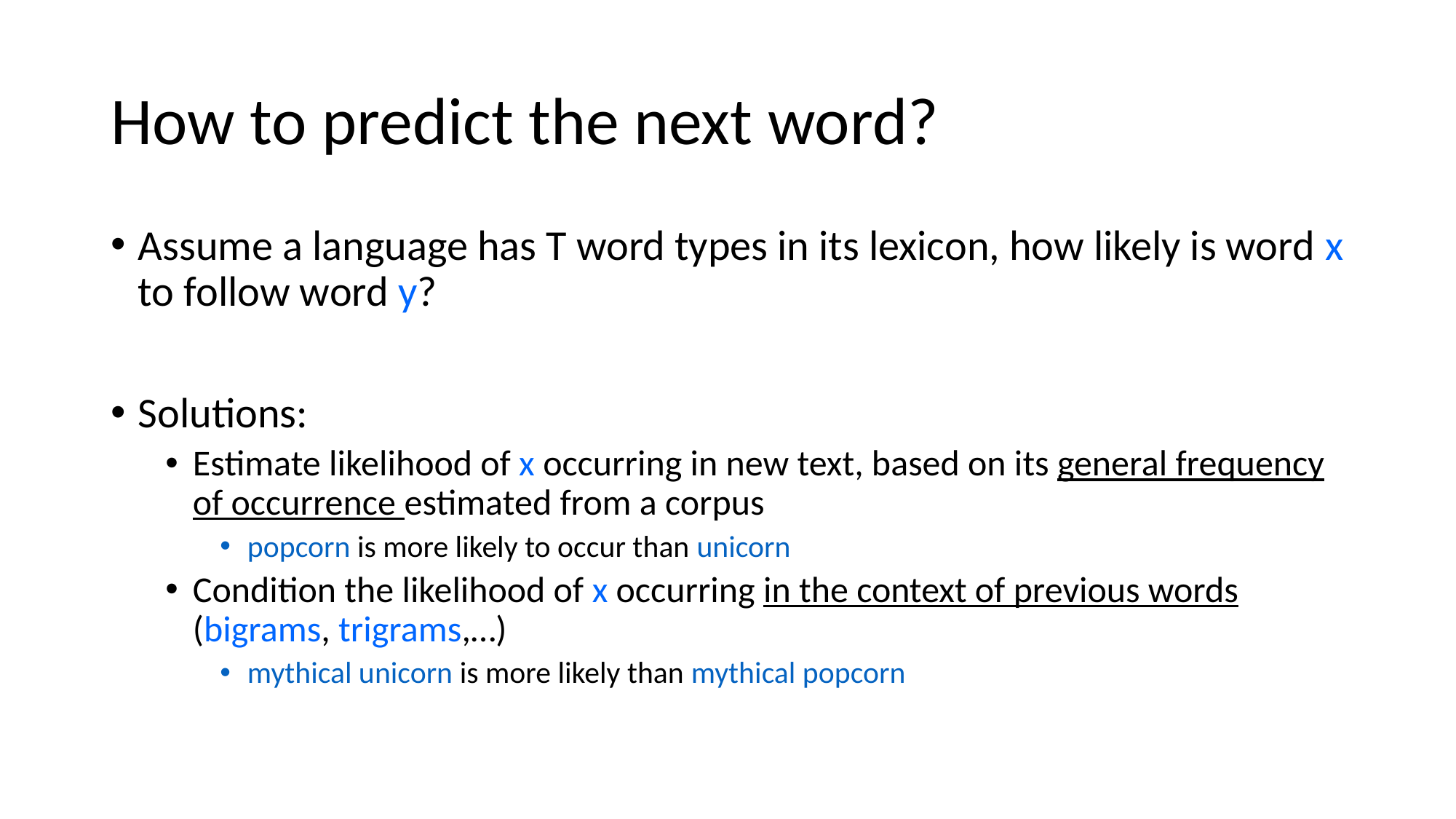

# How to predict the next word?
Assume a language has T word types in its lexicon, how likely is word x to follow word y?

Solutions:
Estimate likelihood of x occurring in new text, based on its general frequency of occurrence estimated from a corpus
popcorn is more likely to occur than unicorn
Condition the likelihood of x occurring in the context of previous words (bigrams, trigrams,…)
mythical unicorn is more likely than mythical popcorn